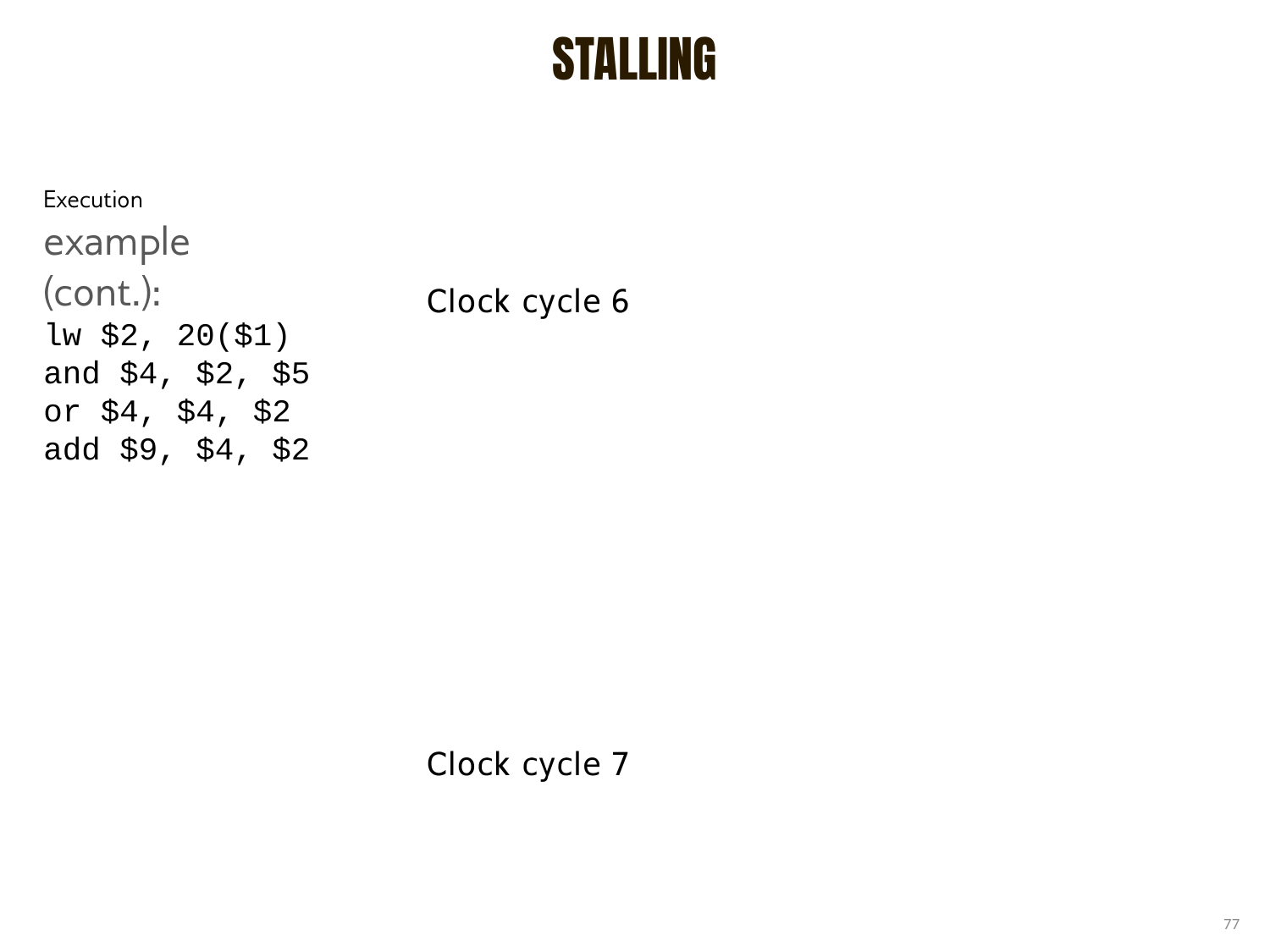

STALLING
Execution
example
(cont.):
lw $2, 20($1)
and $4, $2, $5
or $4, $4, $2
add $9, $4, $2
Clock cycle 6
Clock cycle 7